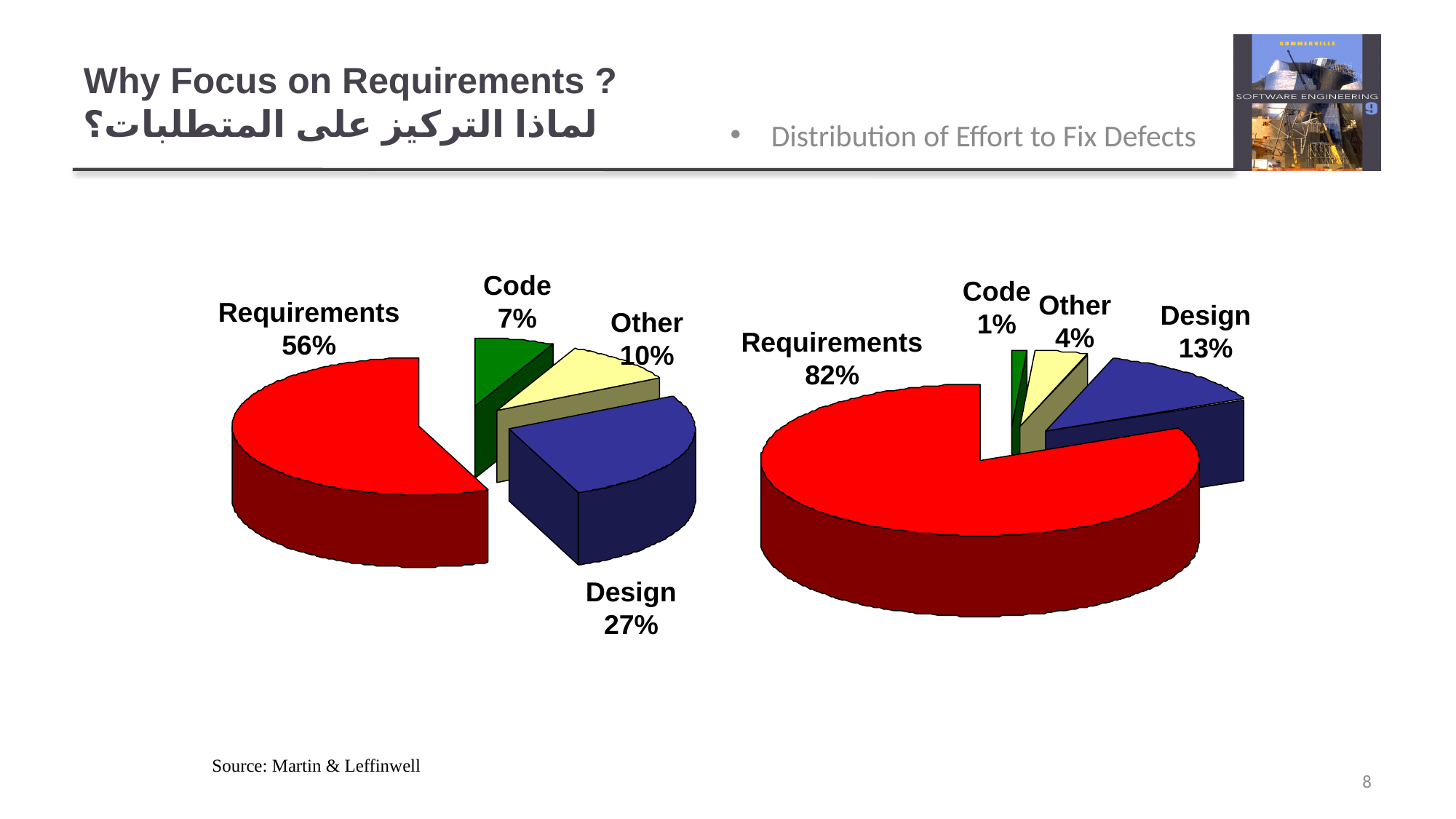

# Why Focus on Requirements ? لماذا التركيز على المتطلبات؟
Distribution of Effort to Fix Defects

Code
7%
Requirements
56%
Other
10%

Design
27%
Code
1%
Other
4%
Design
13%
Requirements
82%

 Source: Martin & Leffinwell
8